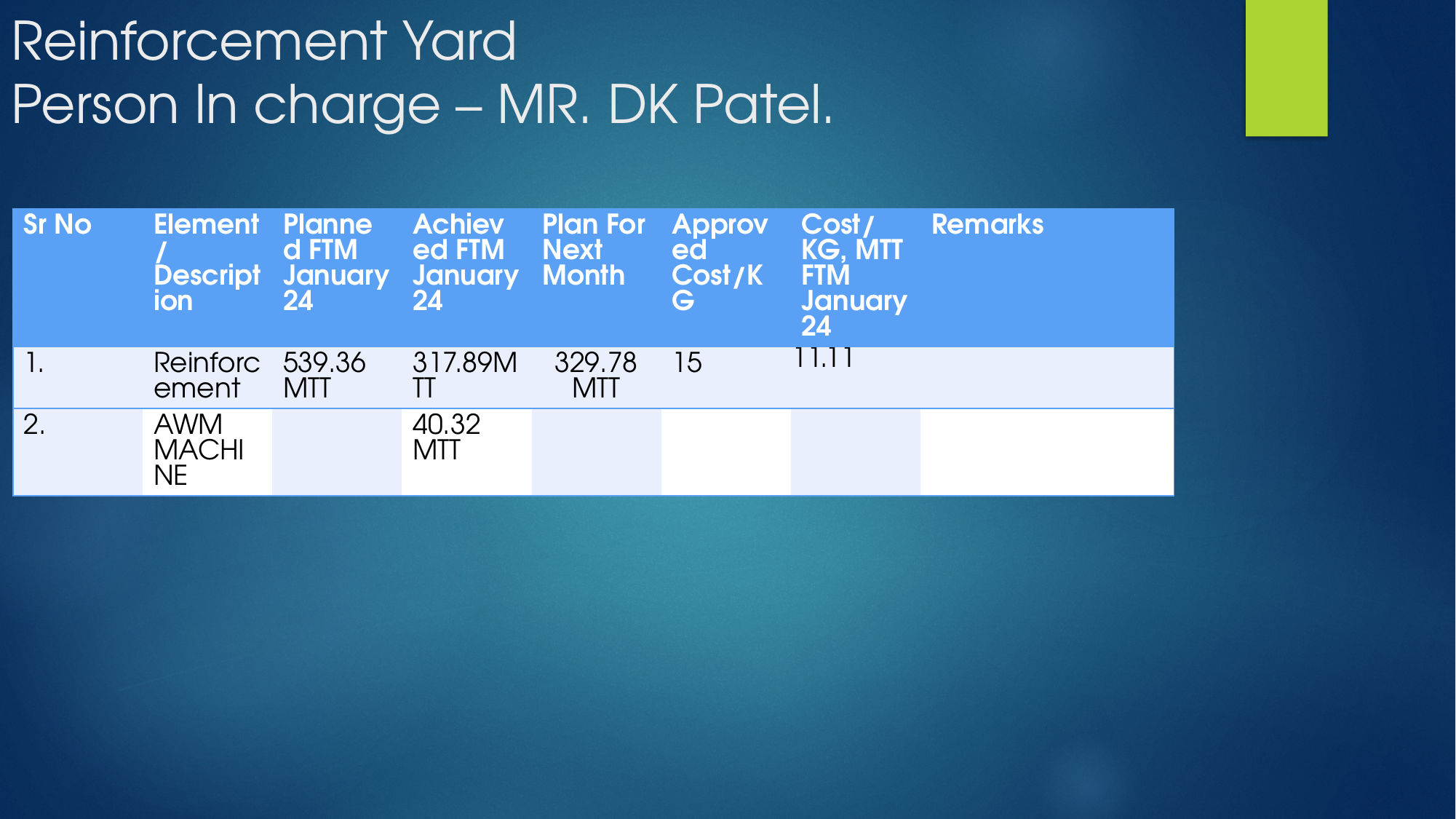

# Reinforcement Yard Person In charge – MR. DK Patel.
| Sr No | Element/Description | Planned FTM January 24 | Achieved FTM January 24 | Plan For Next Month | Approved Cost/KG | Cost/KG, MTT FTM January 24 | Remarks |
| --- | --- | --- | --- | --- | --- | --- | --- |
| 1. | Reinforcement | 539.36 MTT | 317.89MTT | 329.78MTT | 15 | 11.11 |  |
| 2. | AWM MACHINE |  | 40.32 MTT |  |  |  |  |